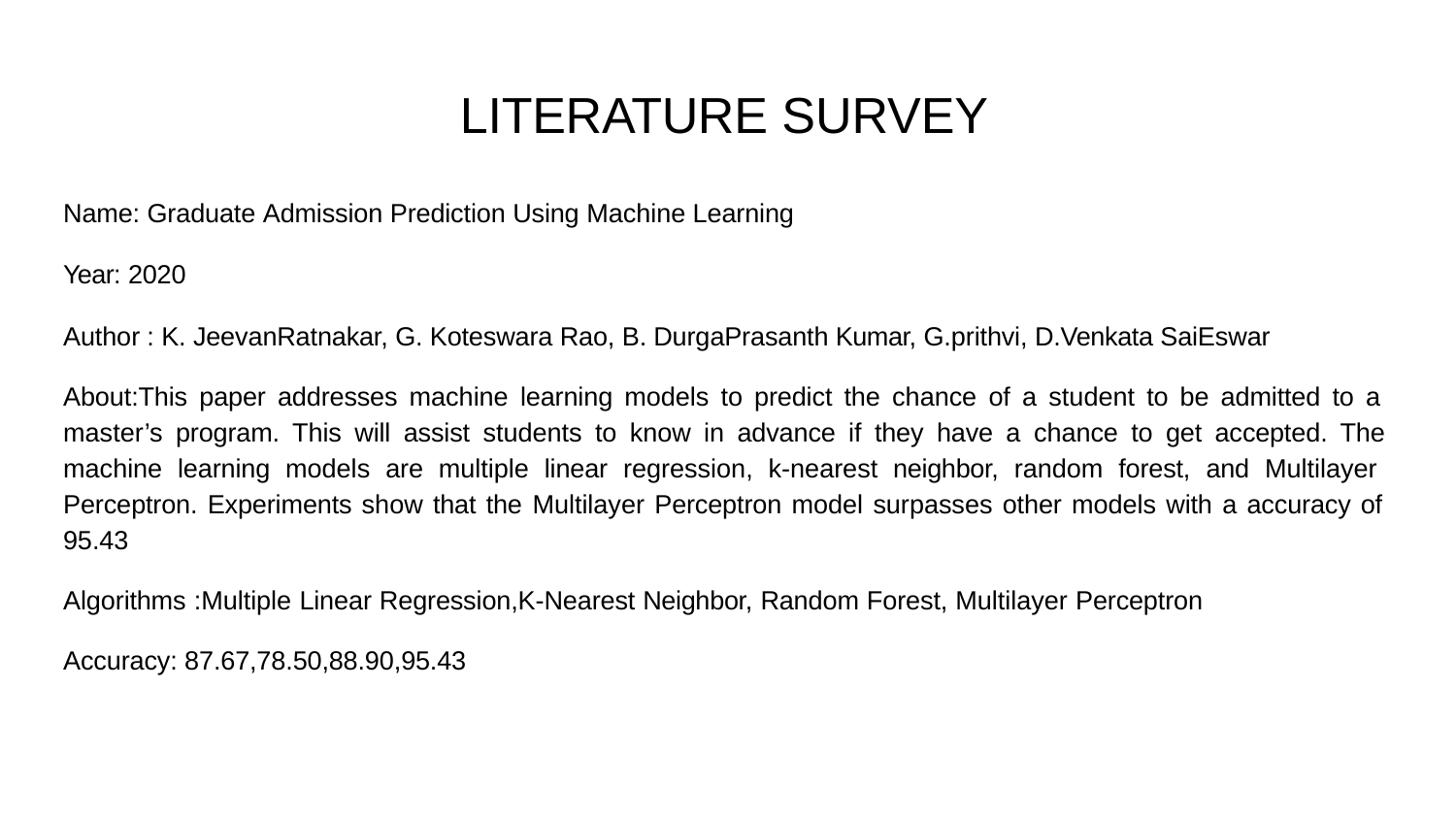

# LITERATURE SURVEY
Name: Graduate Admission Prediction Using Machine Learning

Year: 2020

Author : K. JeevanRatnakar, G. Koteswara Rao, B. DurgaPrasanth Kumar, G.prithvi, D.Venkata SaiEswar
About:This paper addresses machine learning models to predict the chance of a student to be admitted to a  master’s program. This will assist students to know in advance if they have a chance to get accepted. The  machine learning models are multiple linear regression, k-nearest neighbor, random forest, and Multilayer  Perceptron. Experiments show that the Multilayer Perceptron model surpasses other models with a accuracy of  95.43
Algorithms :Multiple Linear Regression,K-Nearest Neighbor, Random Forest, Multilayer Perceptron  Accuracy: 87.67,78.50,88.90,95.43